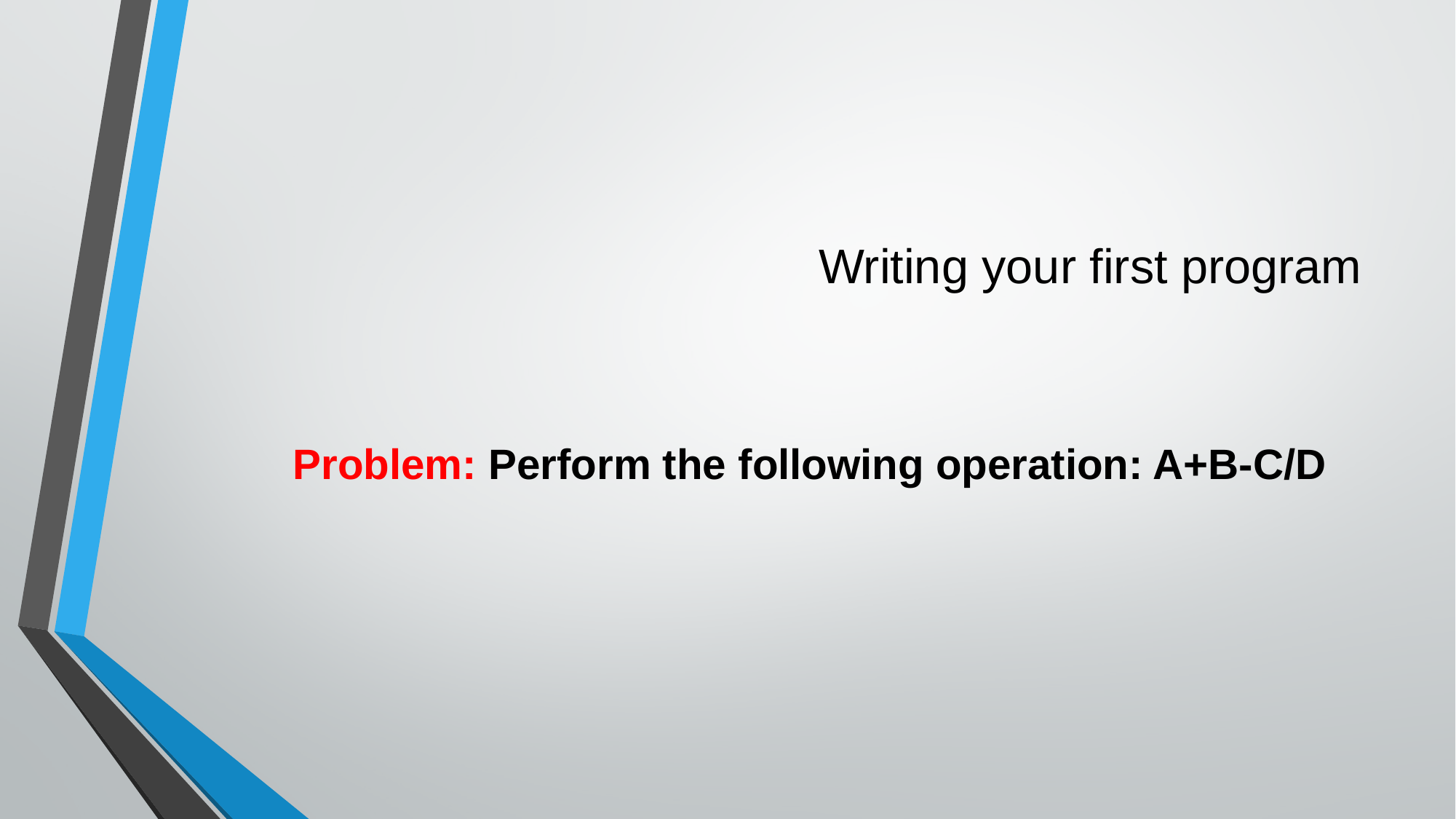

# Writing your first program
Problem: Perform the following operation: A+B-C/D